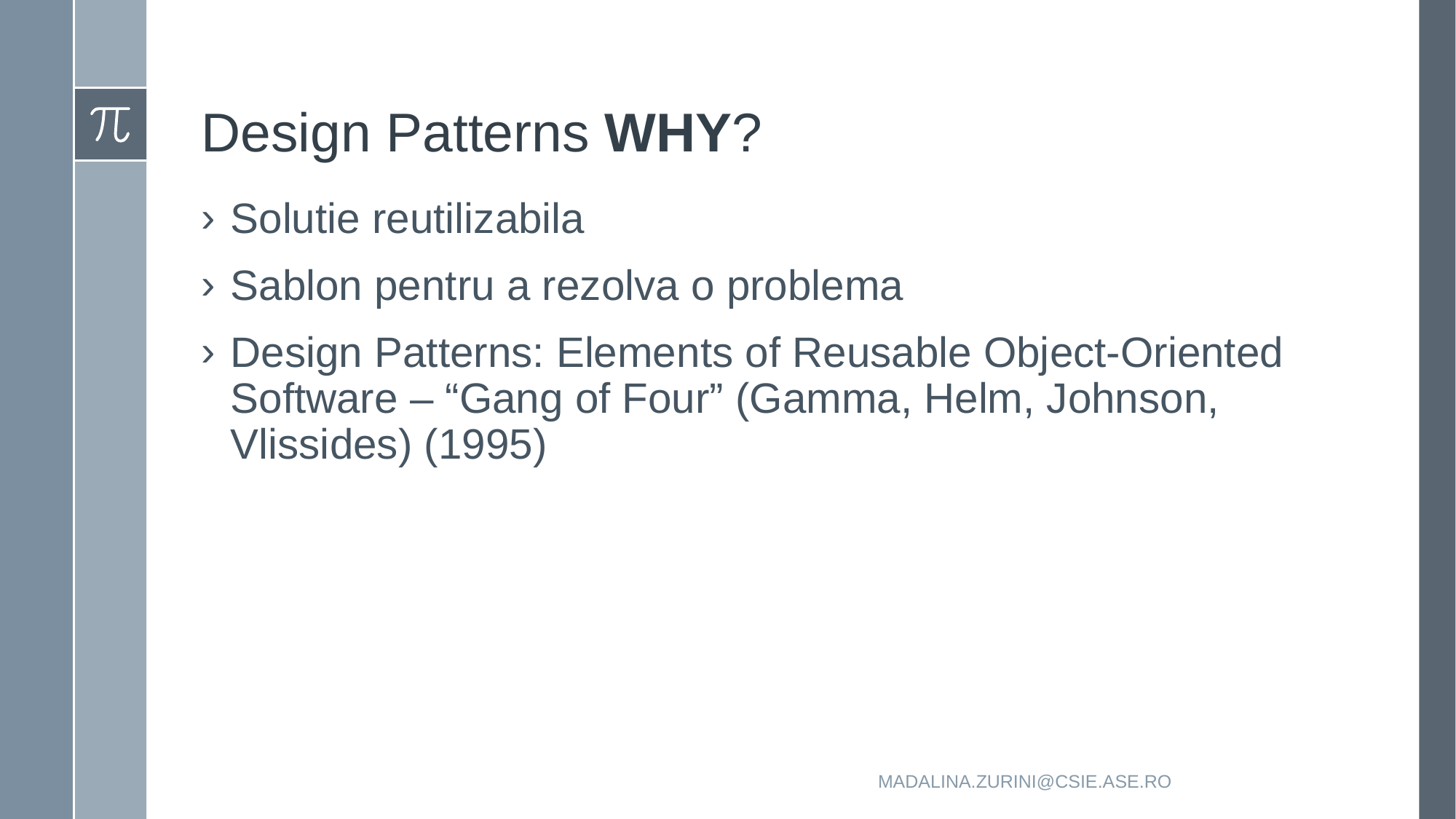

# Design Patterns WHY?
Solutie reutilizabila
Sablon pentru a rezolva o problema
Design Patterns: Elements of Reusable Object-Oriented Software – “Gang of Four” (Gamma, Helm, Johnson, Vlissides) (1995)

madalina.zurini@csie.ase.ro